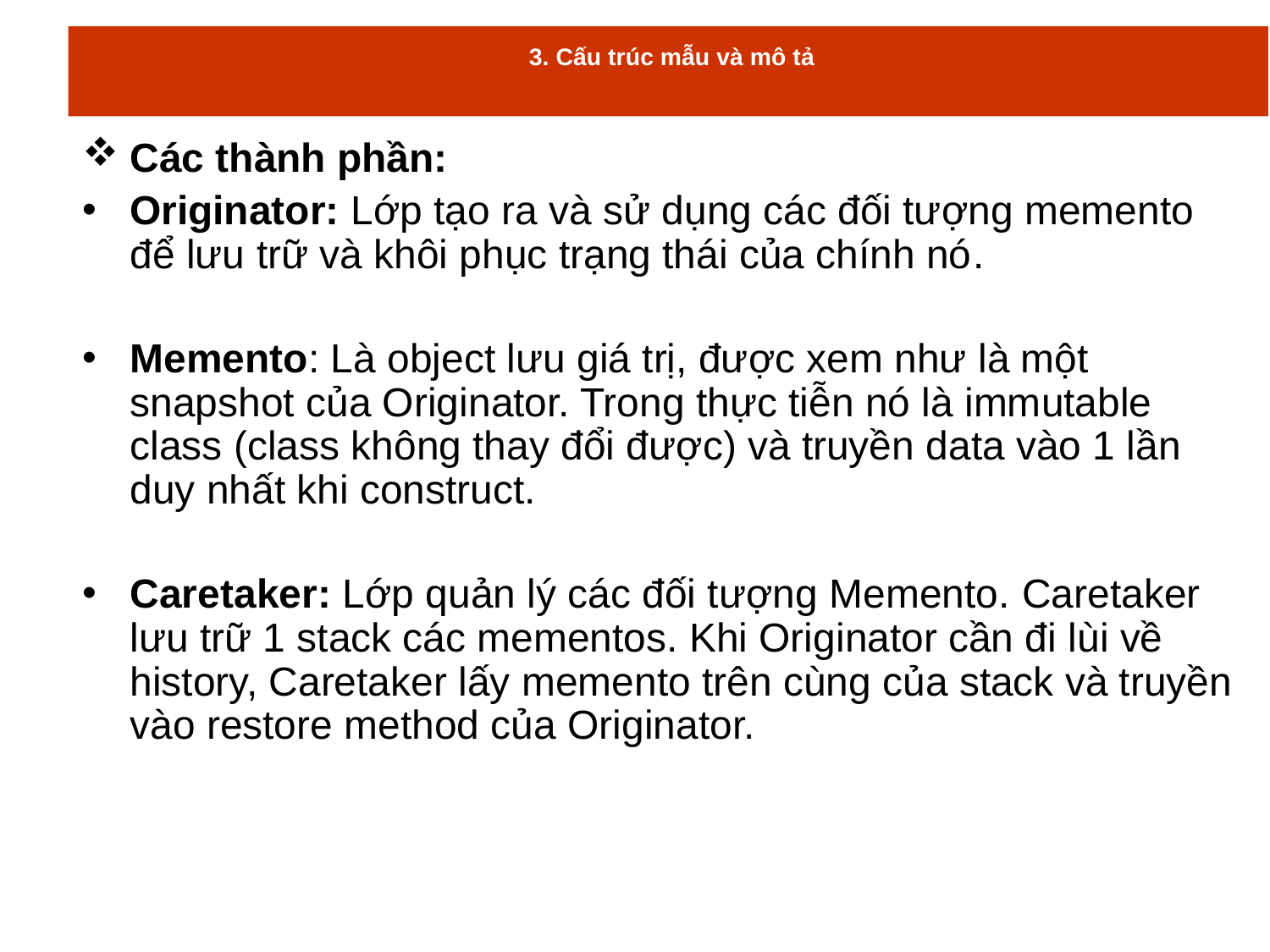

# 3. Cấu trúc mẫu và mô tả
Các thành phần:
Originator: Lớp tạo ra và sử dụng các đối tượng memento để lưu trữ và khôi phục trạng thái của chính nó.

Memento: Là object lưu giá trị, được xem như là một snapshot của Originator. Trong thực tiễn nó là immutable class (class không thay đổi được) và truyền data vào 1 lần duy nhất khi construct.

Caretaker: Lớp quản lý các đối tượng Memento. Caretaker lưu trữ 1 stack các mementos. Khi Originator cần đi lùi về history, Caretaker lấy memento trên cùng của stack và truyền vào restore method của Originator.